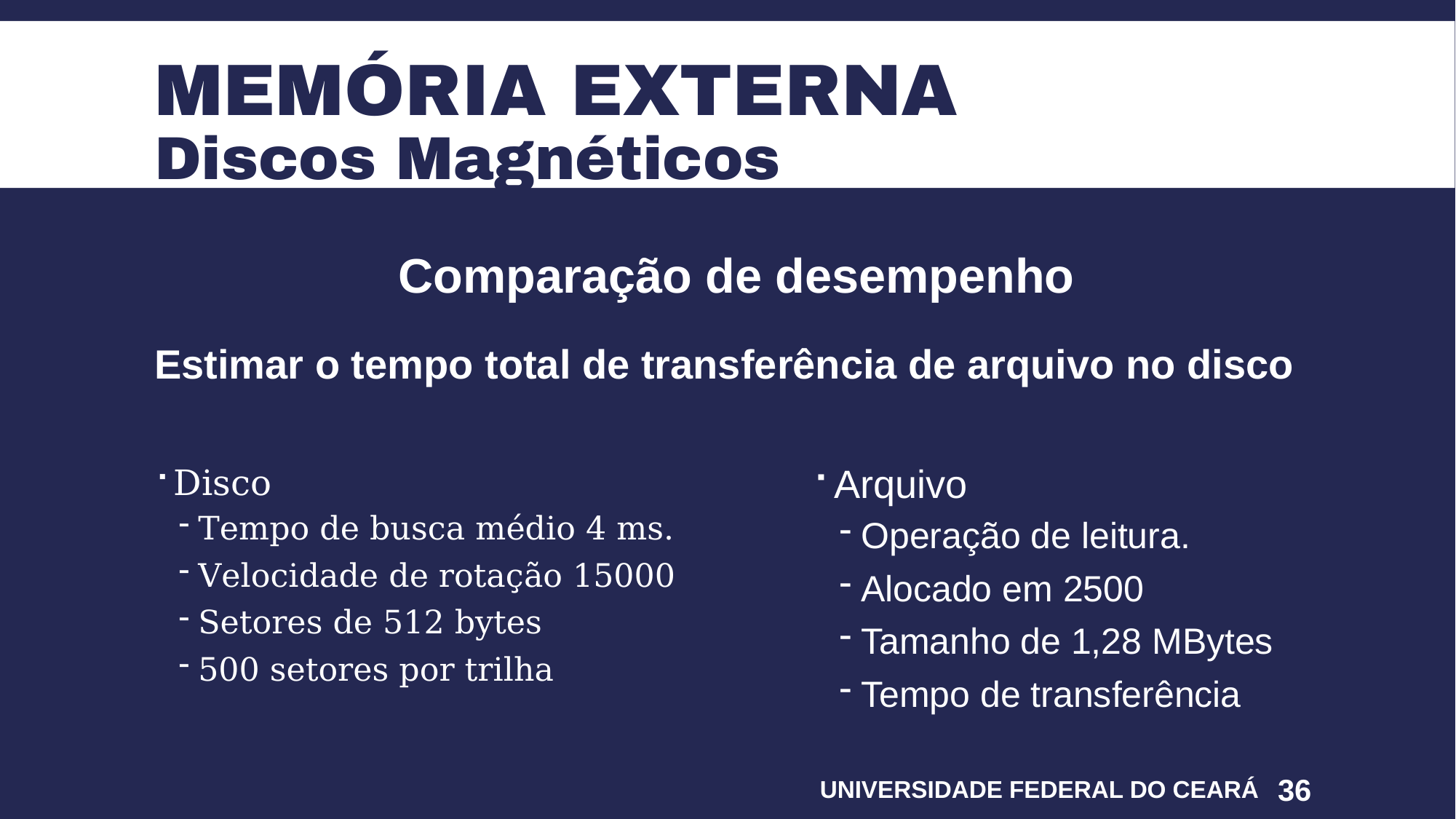

# Memória Externa Discos Magnéticos
Comparação de desempenho

Estimar o tempo total de transferência de arquivo no disco

Arquivo
Operação de leitura.
Alocado em 2500
Tamanho de 1,28 MBytes
Tempo de transferência
Disco
Tempo de busca médio 4 ms.
Velocidade de rotação 15000
Setores de 512 bytes
500 setores por trilha
UNIVERSIDADE FEDERAL DO CEARÁ
36